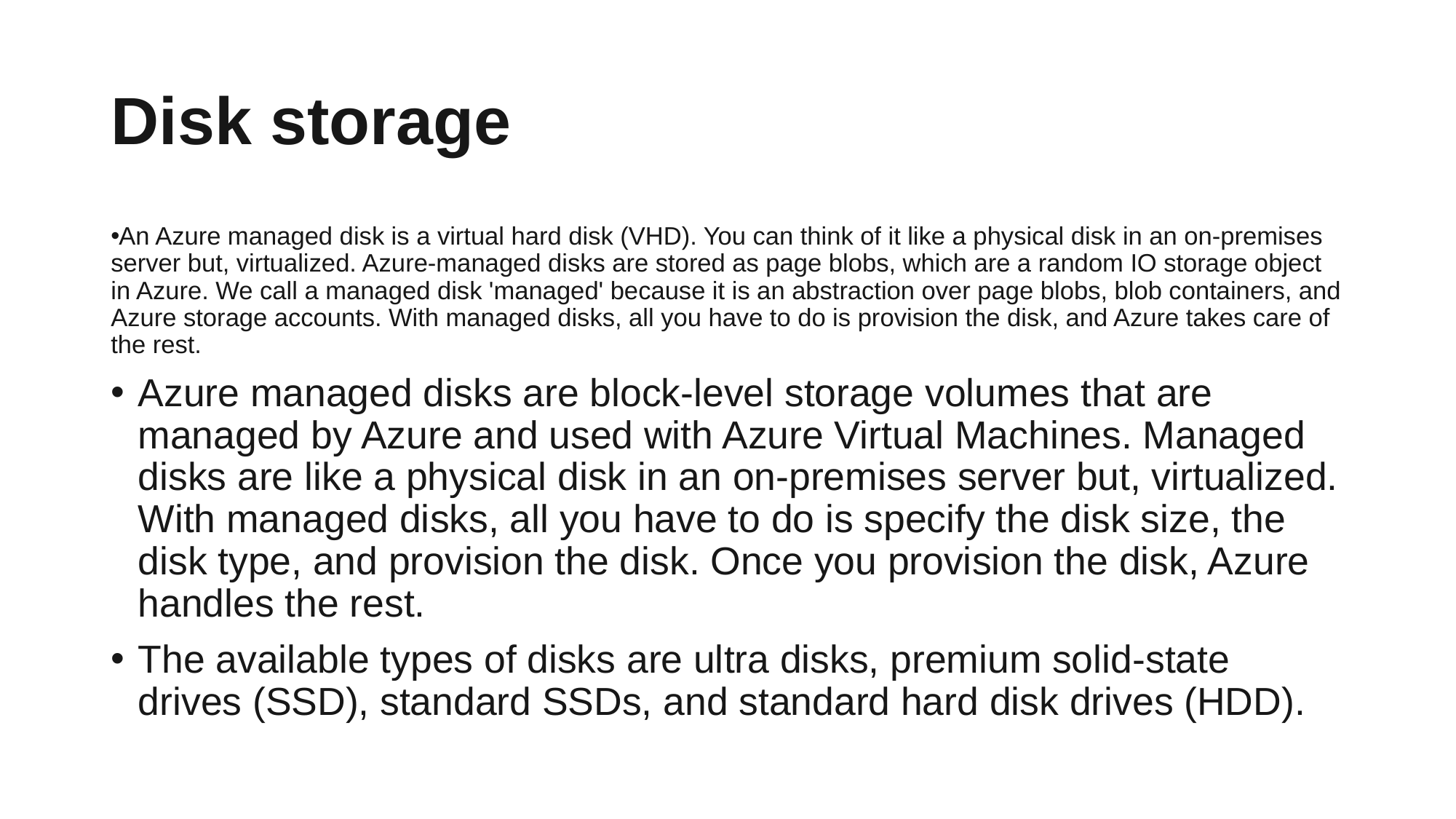

# Disk storage
An Azure managed disk is a virtual hard disk (VHD). You can think of it like a physical disk in an on-premises server but, virtualized. Azure-managed disks are stored as page blobs, which are a random IO storage object in Azure. We call a managed disk 'managed' because it is an abstraction over page blobs, blob containers, and Azure storage accounts. With managed disks, all you have to do is provision the disk, and Azure takes care of the rest.
Azure managed disks are block-level storage volumes that are managed by Azure and used with Azure Virtual Machines. Managed disks are like a physical disk in an on-premises server but, virtualized. With managed disks, all you have to do is specify the disk size, the disk type, and provision the disk. Once you provision the disk, Azure handles the rest.
The available types of disks are ultra disks, premium solid-state drives (SSD), standard SSDs, and standard hard disk drives (HDD).